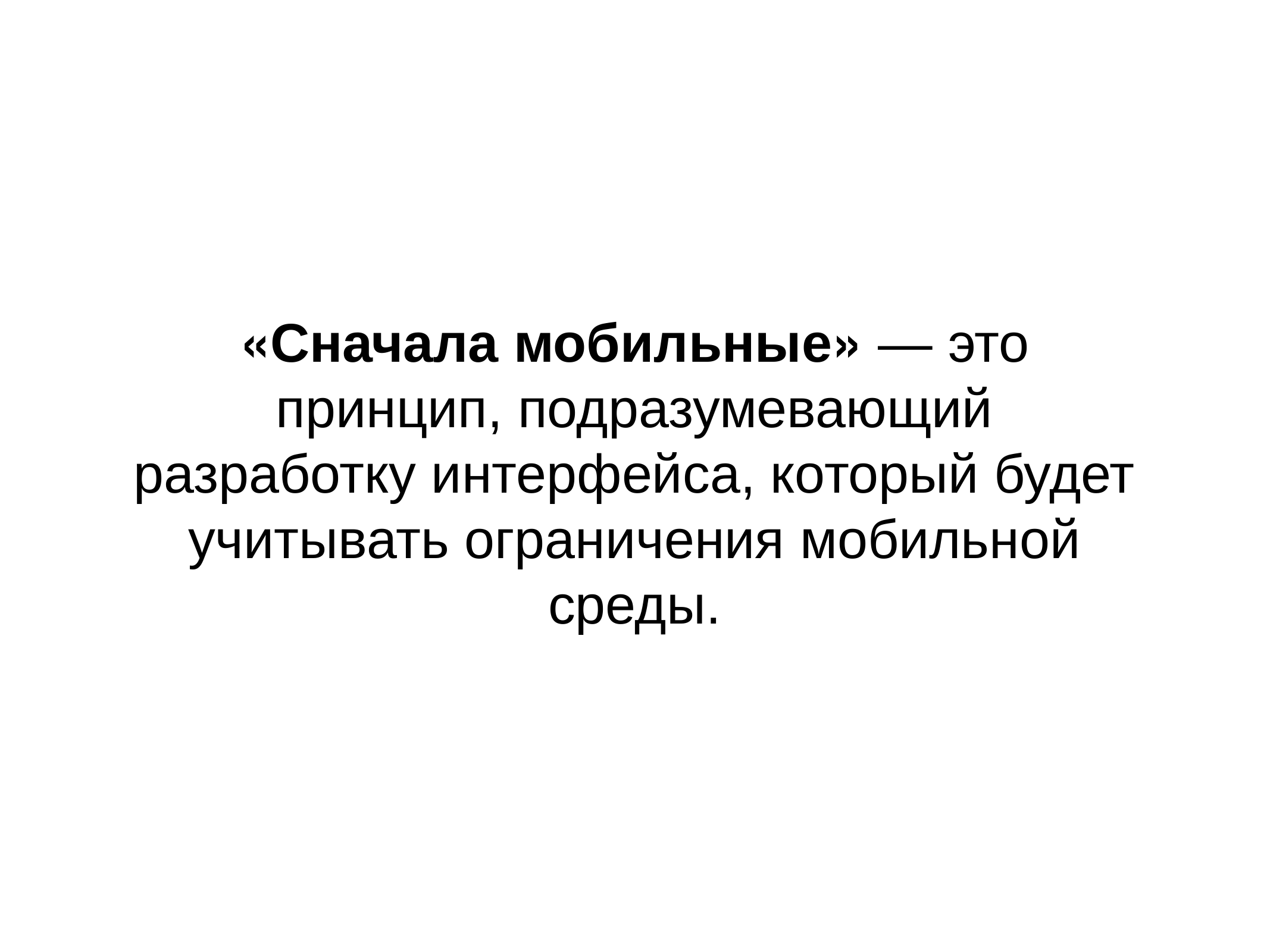

# «Сначала мобильные» — это принцип, подразумевающий разработку интерфейса, который будет учитывать ограничения мобильной среды.